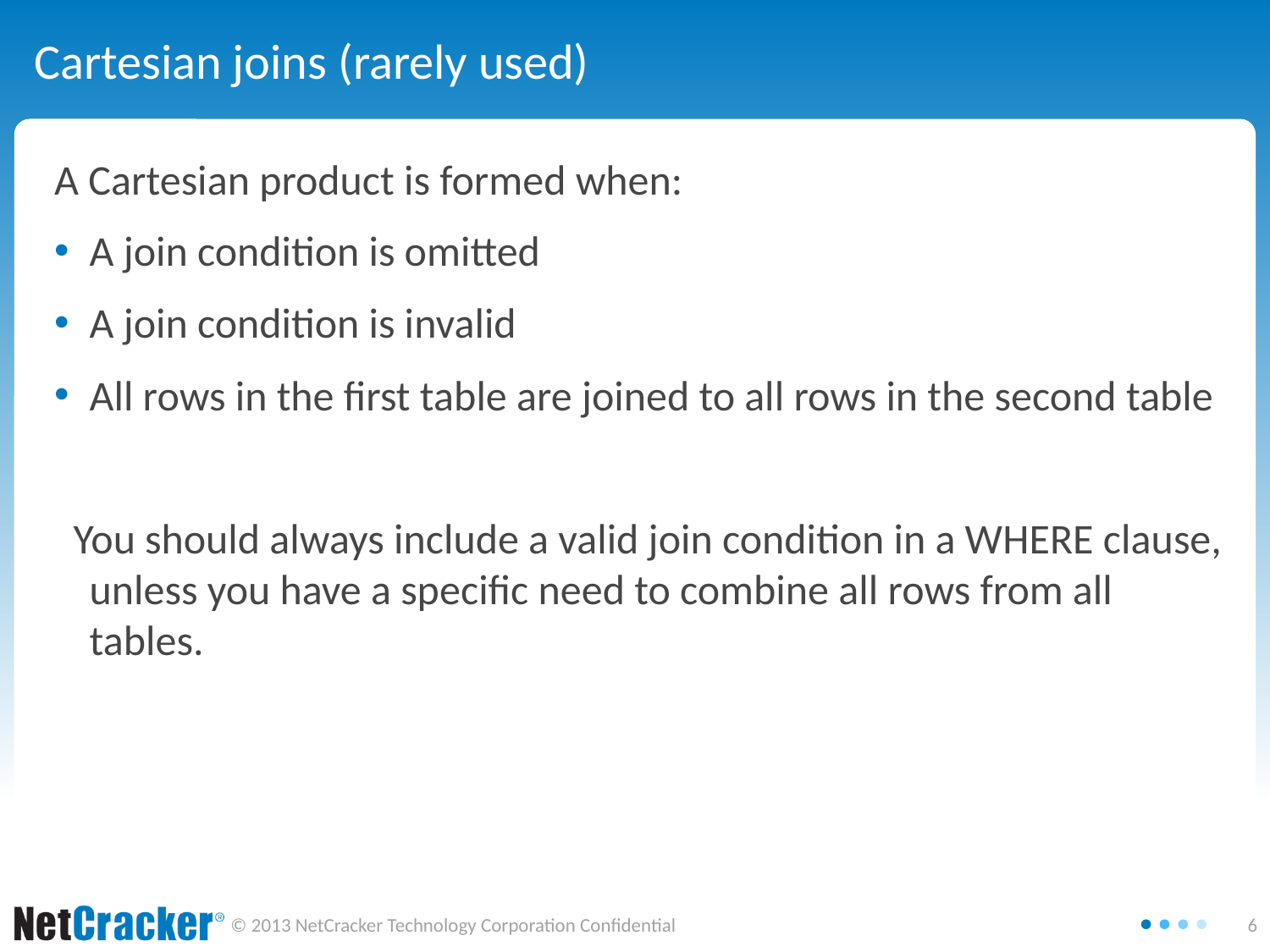

# Cartesian joins (rarely used)
A Cartesian product is formed when:
A join condition is omitted
A join condition is invalid
All rows in the first table are joined to all rows in the second table

  You should always include a valid join condition in a WHERE clause, unless you have a specific need to combine all rows from all tables.